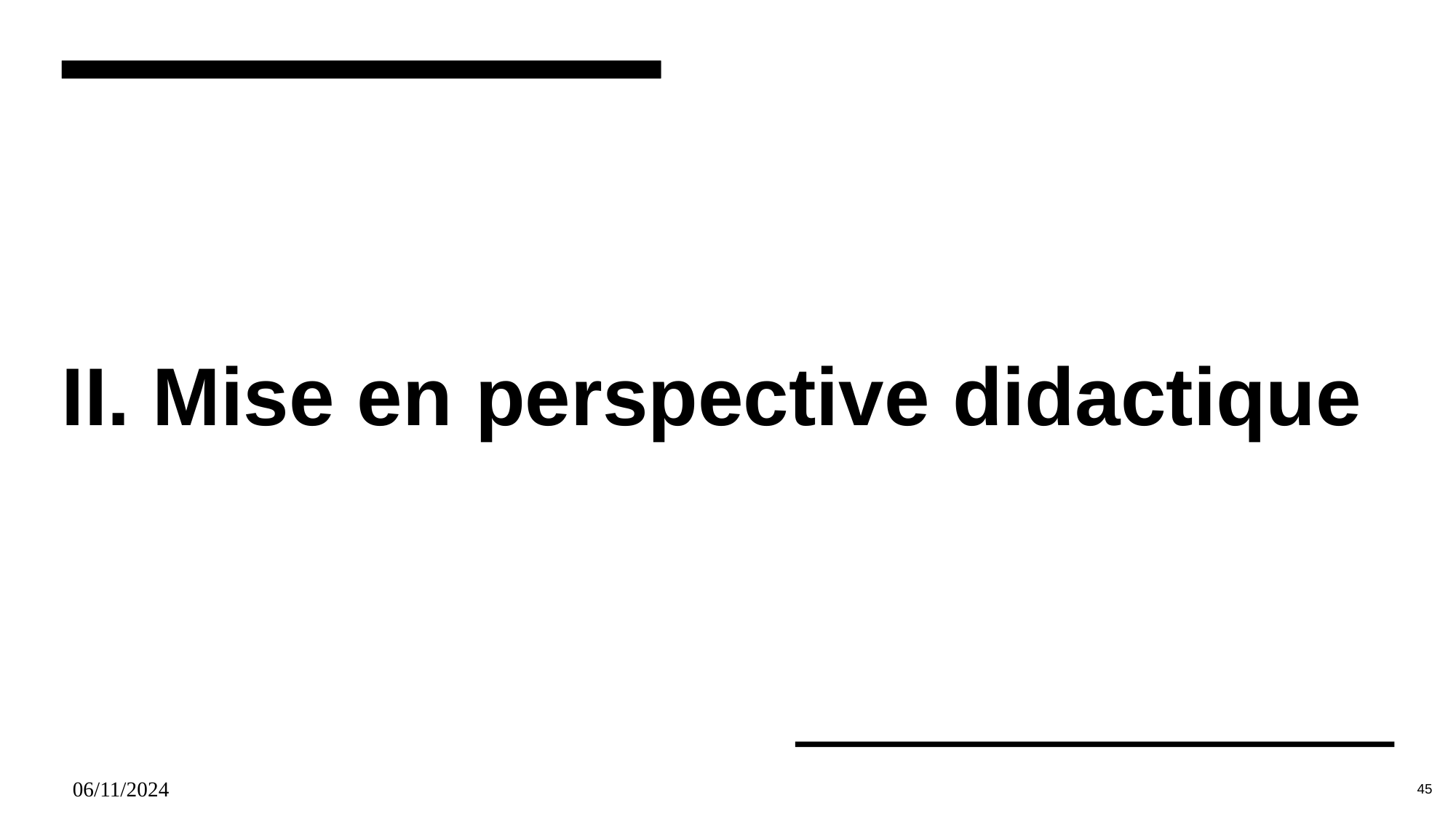

# II. Mise en perspective didactique
06/11/2024
45